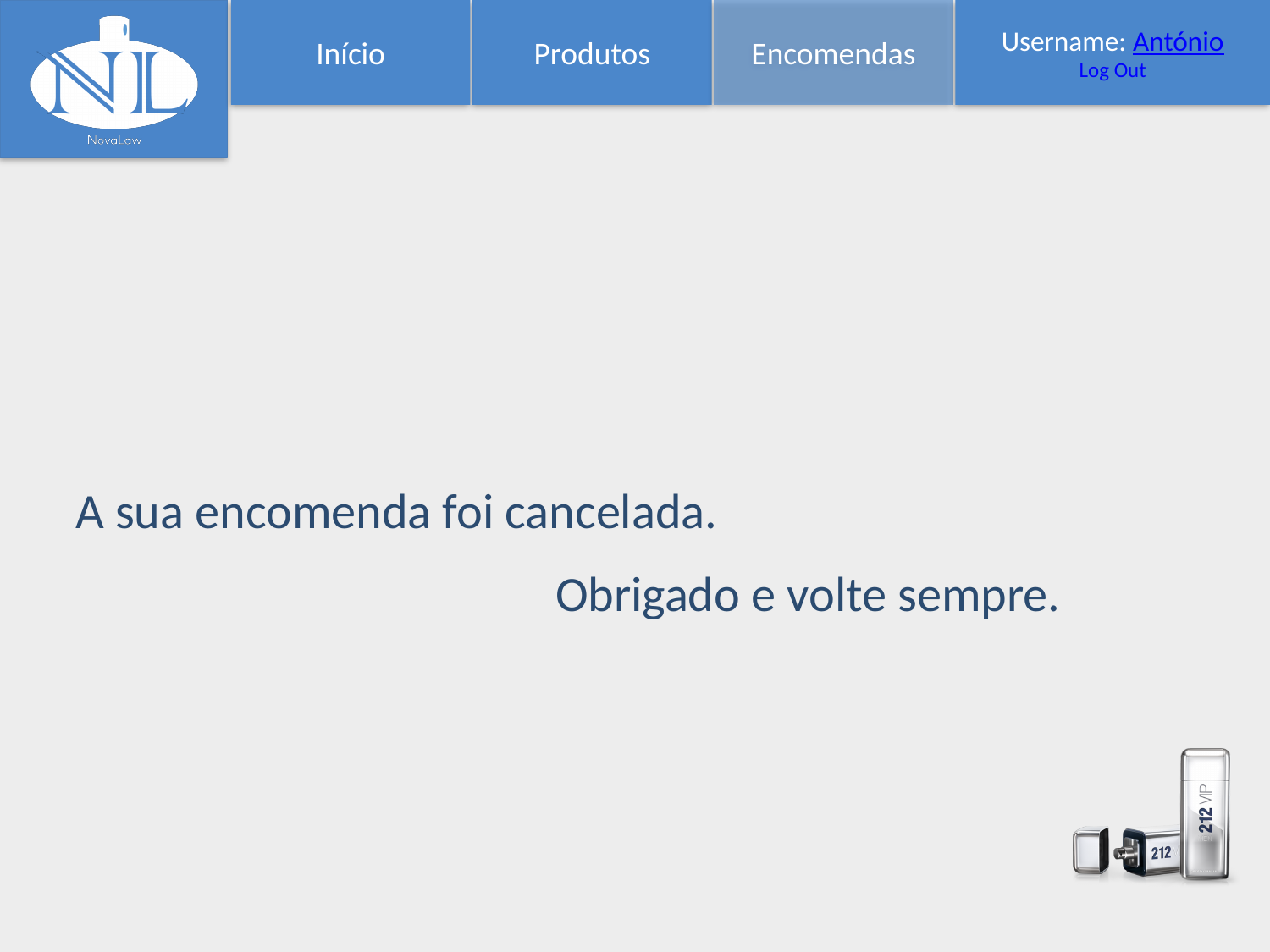

Início
Produtos
Encomendas
Username: António
Log Out
A sua encomenda foi cancelada.
Obrigado e volte sempre.